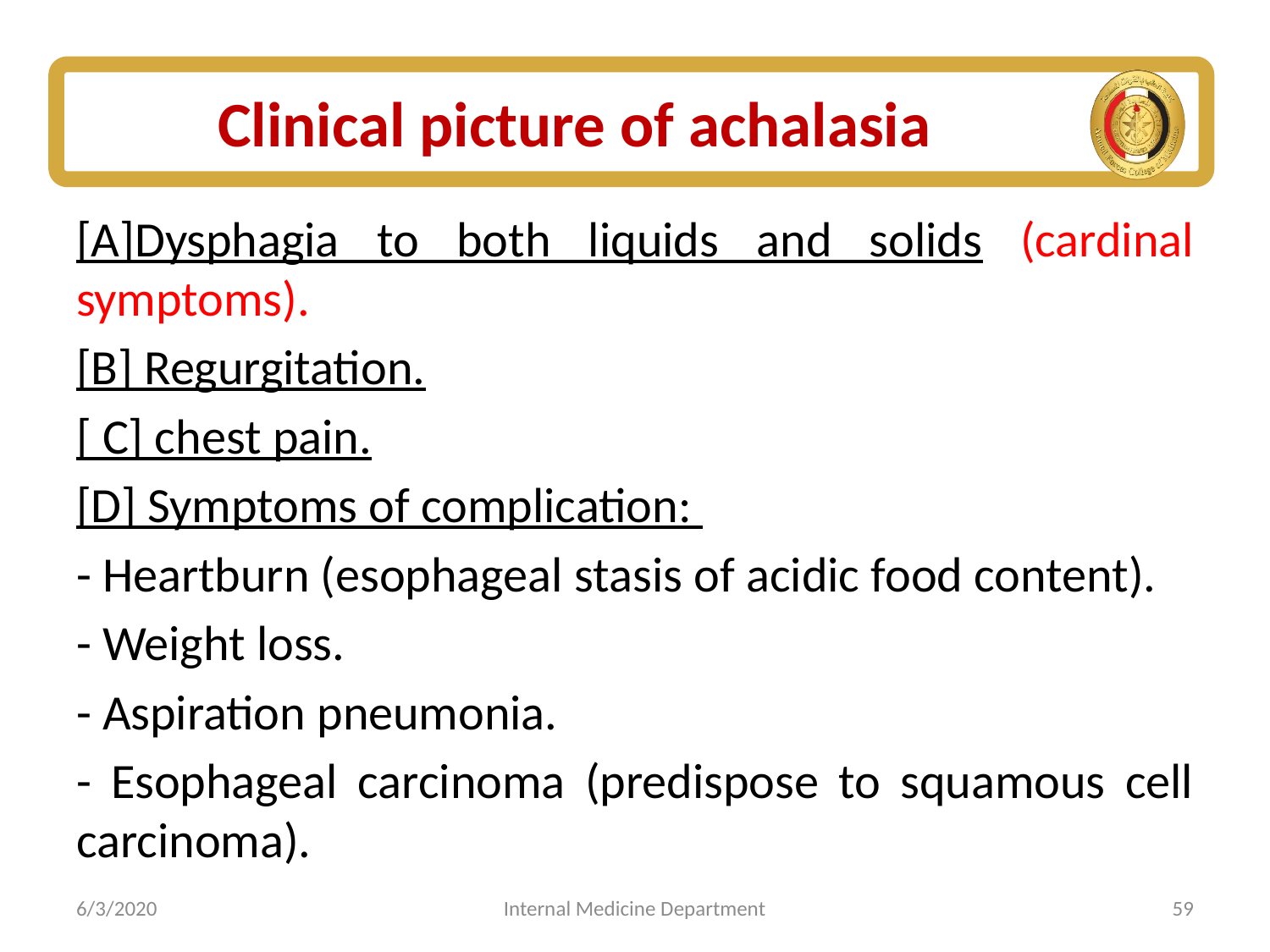

# Clinical picture of achalasia
[A]Dysphagia to both liquids and solids (cardinal symptoms).
[B] Regurgitation.
[ C] chest pain.
[D] Symptoms of complication:
- Heartburn (esophageal stasis of acidic food content).
- Weight loss.
- Aspiration pneumonia.
- Esophageal carcinoma (predispose to squamous cell carcinoma).
6/3/2020
Internal Medicine Department
59